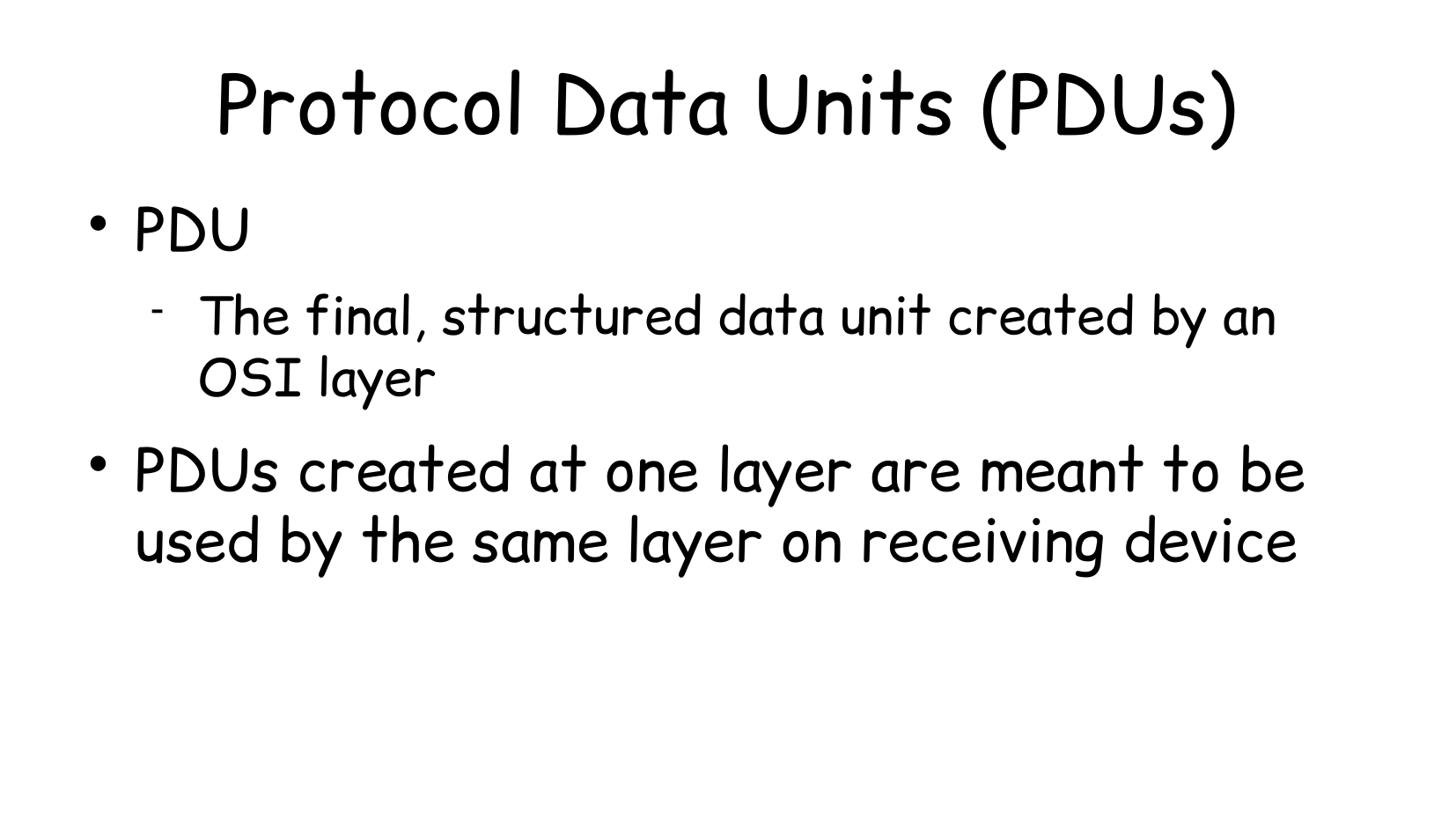

Protocol Data Units (PDUs)
PDU
The final, structured data unit created by an OSI layer
PDUs created at one layer are meant to be used by the same layer on receiving device